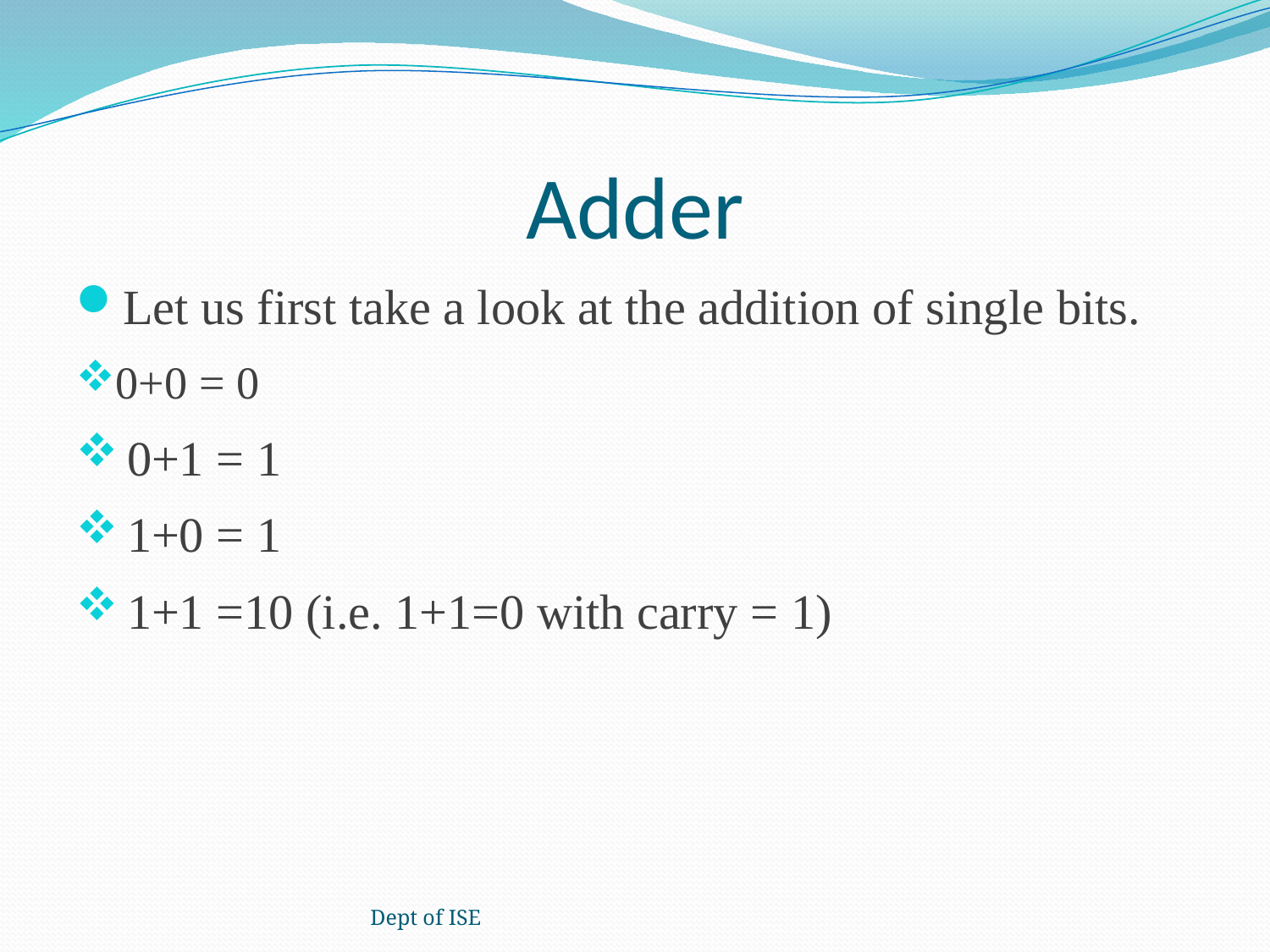

# Adder
Let us first take a look at the addition of single bits.
0+0 = 0
	0+1 = 1
	1+0 = 1
	1+1 =10 (i.e. 1+1=0 with carry = 1)

Dept of ISE